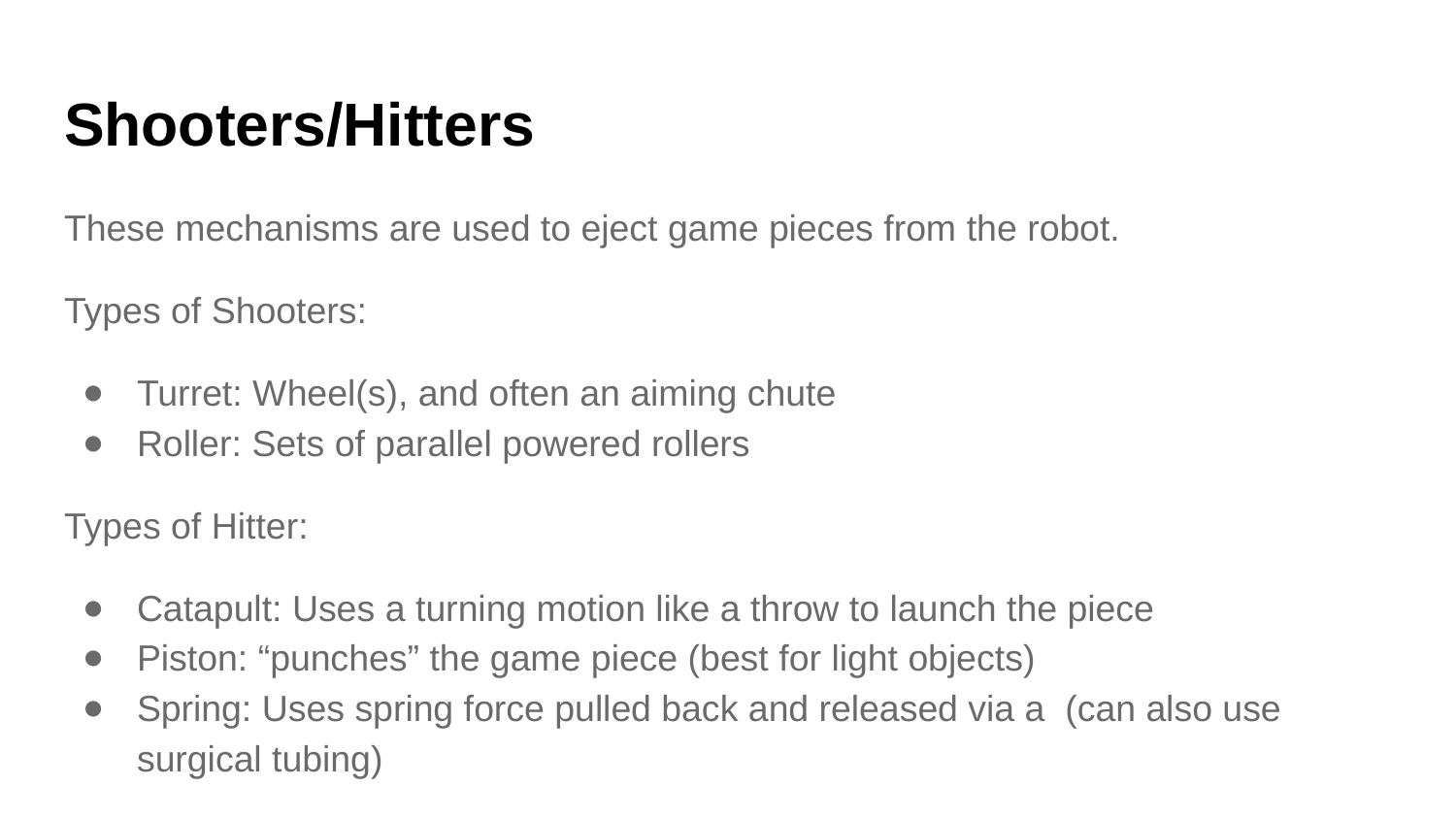

# Shooters/Hitters
These mechanisms are used to eject game pieces from the robot.
Types of Shooters:
Turret: Wheel(s), and often an aiming chute
Roller: Sets of parallel powered rollers
Types of Hitter:
Catapult: Uses a turning motion like a throw to launch the piece
Piston: “punches” the game piece (best for light objects)
Spring: Uses spring force pulled back and released via a  (can also use surgical tubing)